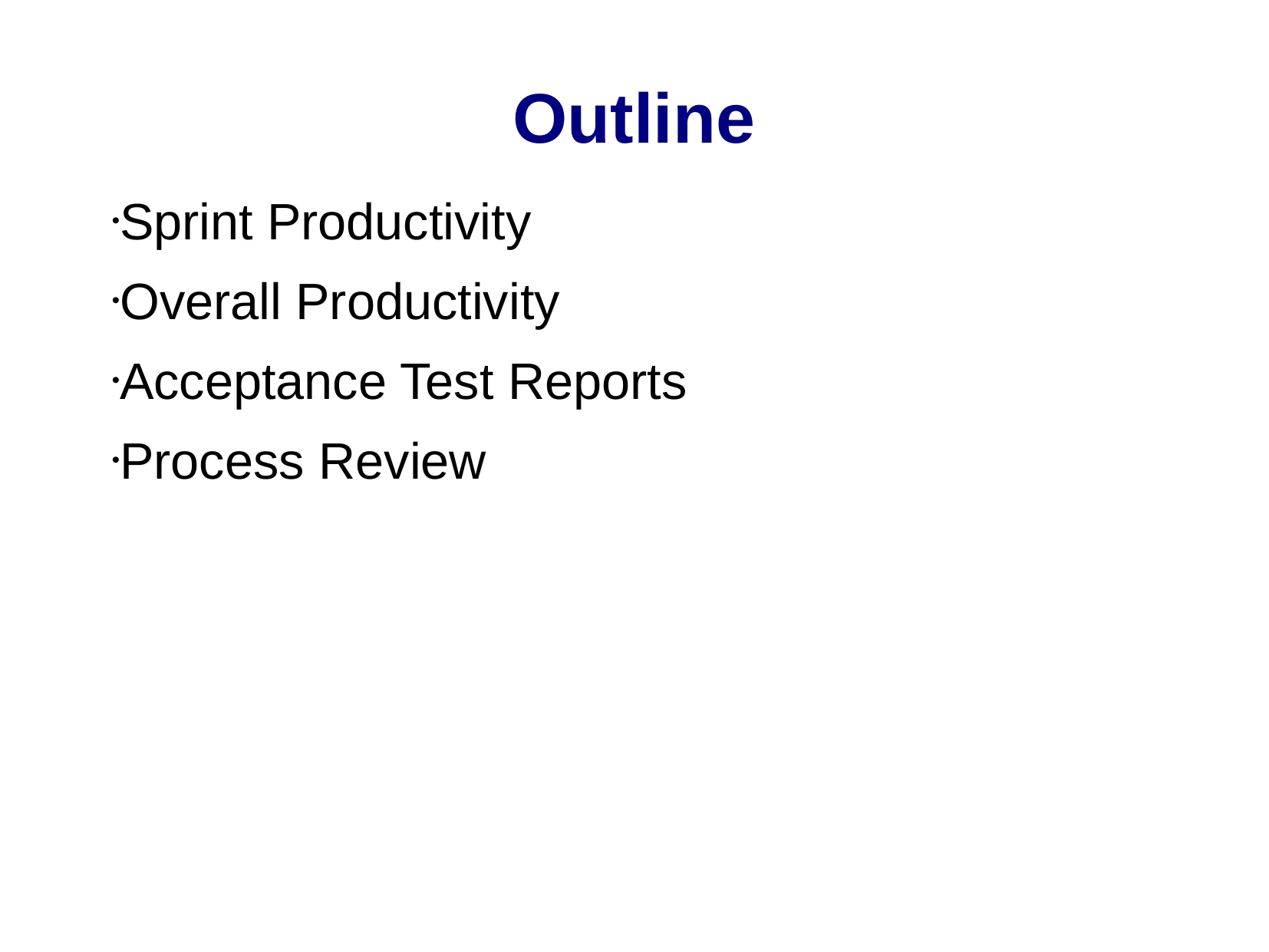

# Outline
Sprint Productivity
Overall Productivity
Acceptance Test Reports
Process Review